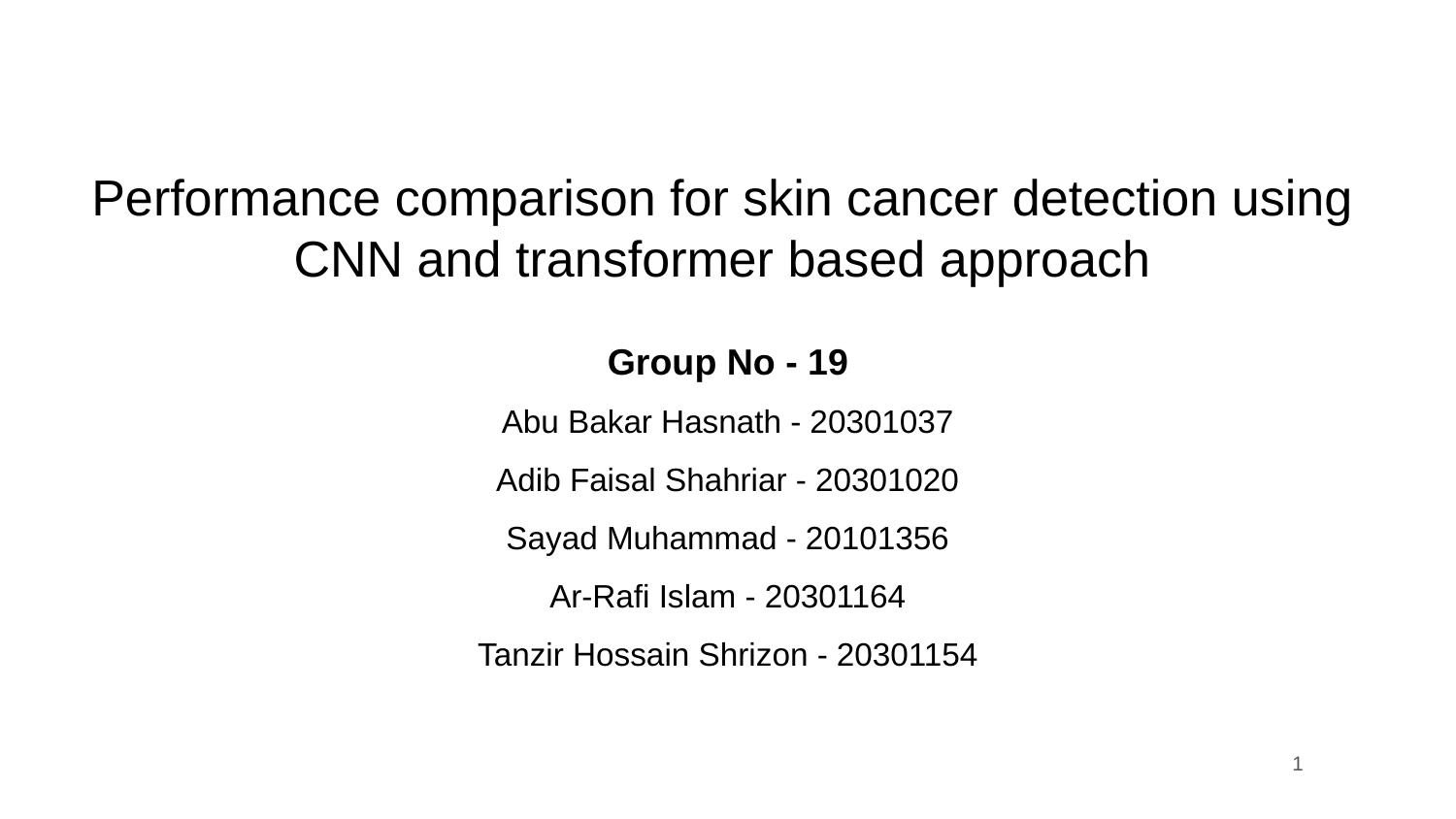

# Performance comparison for skin cancer detection using CNN and transformer based approach
Group No - 19
Abu Bakar Hasnath - 20301037
Adib Faisal Shahriar - 20301020
Sayad Muhammad - 20101356
Ar-Rafi Islam - 20301164
Tanzir Hossain Shrizon - 20301154

1